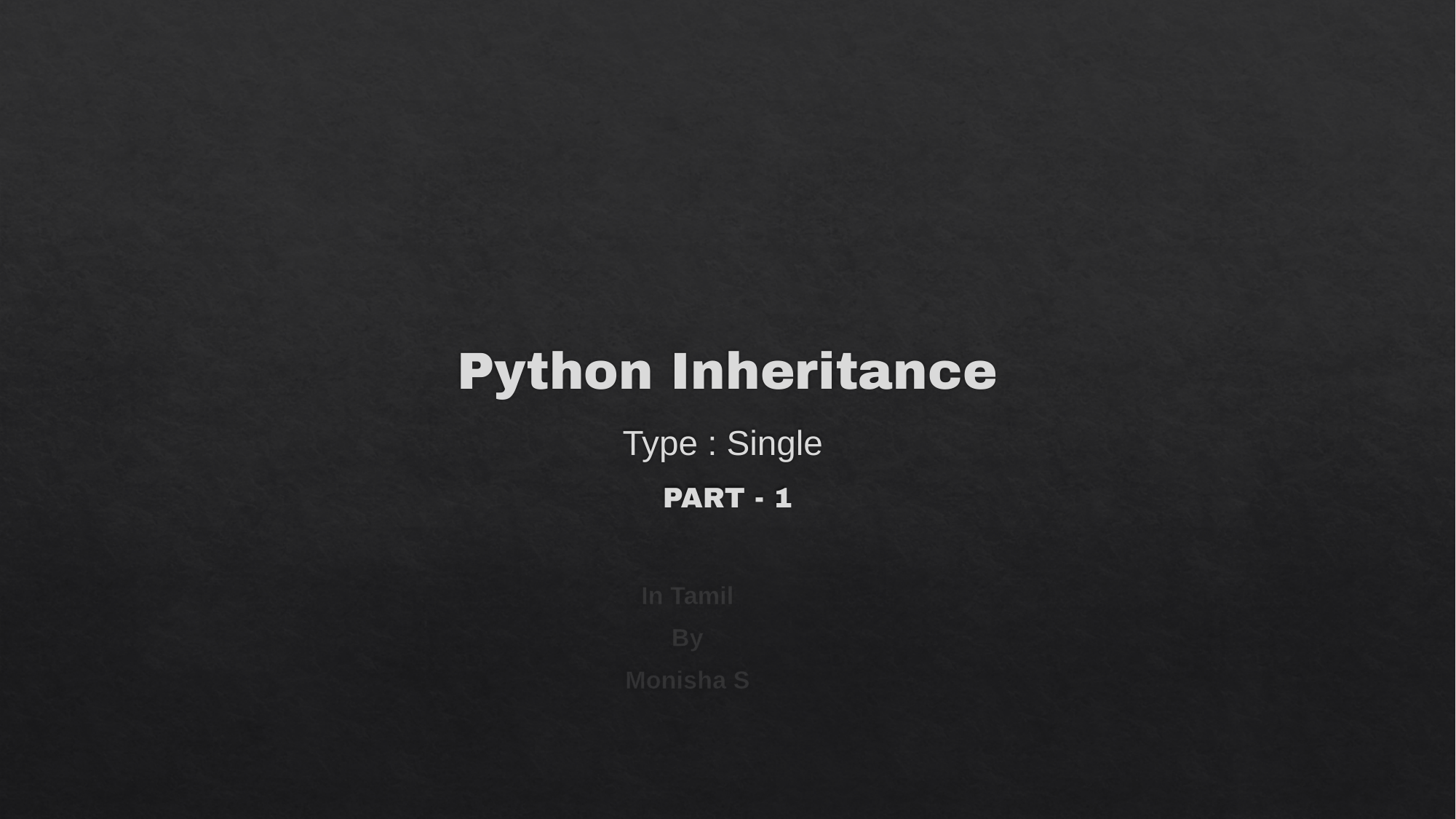

# Python Inheritance Type : Single PART - 1
In Tamil
By
Monisha S